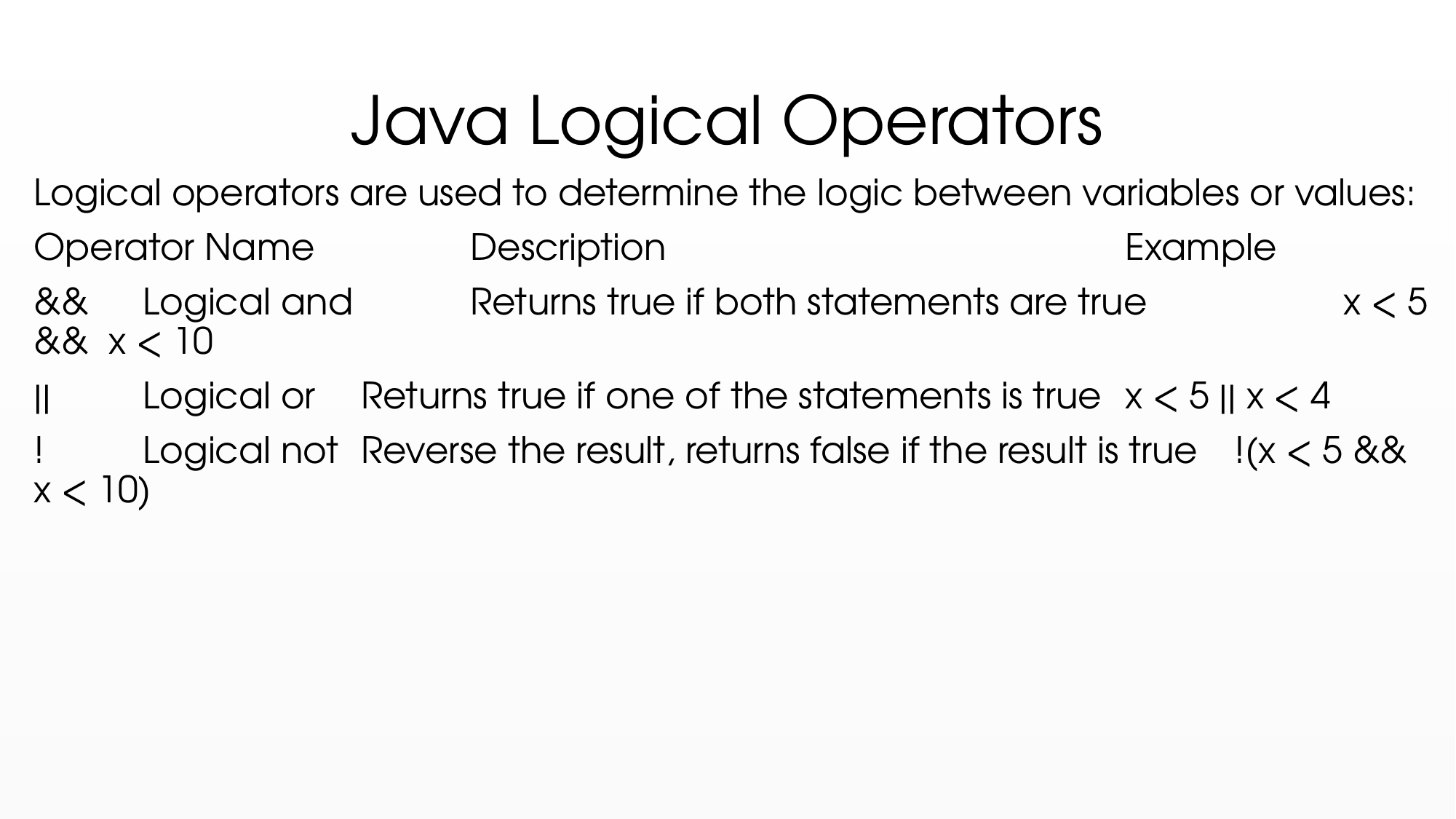

# Java Logical Operators
Logical operators are used to determine the logic between variables or values:
Operator Name 		Description 					Example
&&  	Logical and 	Returns true if both statements are true 		x < 5 &&  x < 10
||  	Logical or 	Returns true if one of the statements is true 	x < 5 || x < 4
! 	Logical not 	Reverse the result, returns false if the result is true 	!(x < 5 && x < 10)